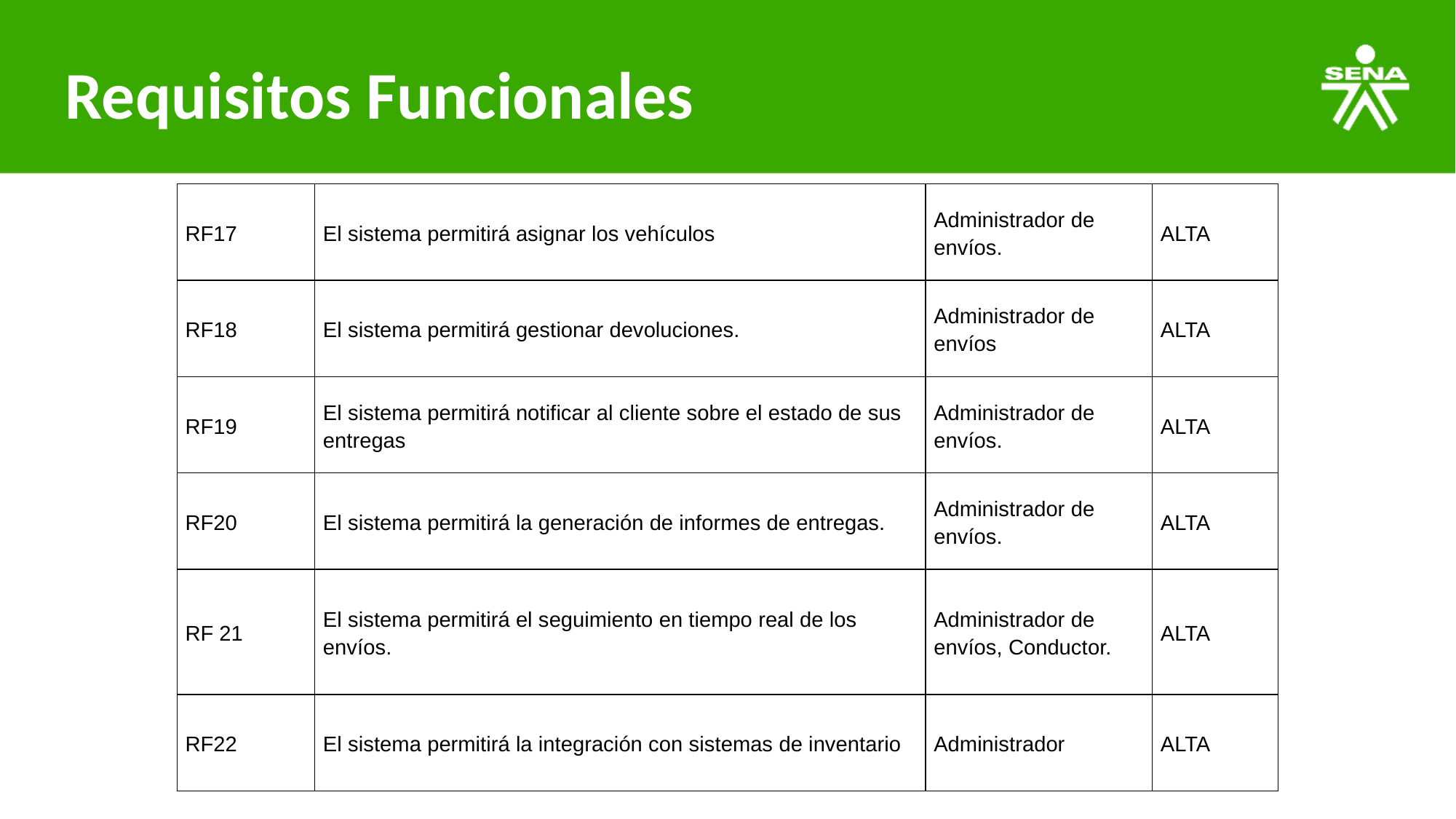

# Requisitos Funcionales
| RF17 | El sistema permitirá asignar los vehículos | Administrador de envíos. | ALTA |
| --- | --- | --- | --- |
| RF18 | El sistema permitirá gestionar devoluciones. | Administrador de envíos | ALTA |
| RF19 | El sistema permitirá notificar al cliente sobre el estado de sus entregas | Administrador de envíos. | ALTA |
| RF20 | El sistema permitirá la generación de informes de entregas. | Administrador de envíos. | ALTA |
| RF 21 | El sistema permitirá el seguimiento en tiempo real de los envíos. | Administrador de envíos, Conductor. | ALTA |
| RF22 | El sistema permitirá la integración con sistemas de inventario | Administrador | ALTA |